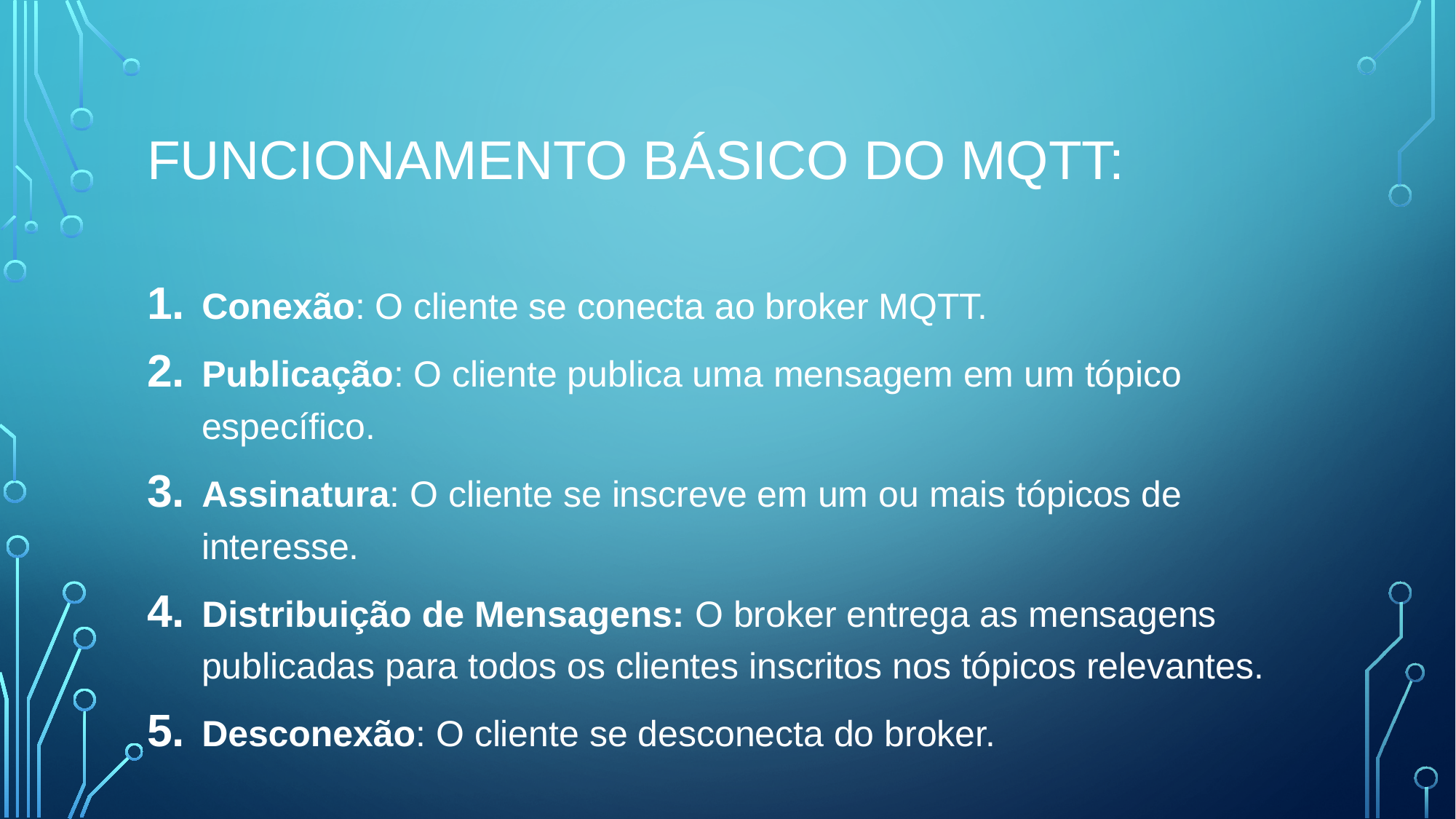

# Funcionamento Básico do MQTT:
Conexão: O cliente se conecta ao broker MQTT.
Publicação: O cliente publica uma mensagem em um tópico específico.
Assinatura: O cliente se inscreve em um ou mais tópicos de interesse.
Distribuição de Mensagens: O broker entrega as mensagens publicadas para todos os clientes inscritos nos tópicos relevantes.
Desconexão: O cliente se desconecta do broker.